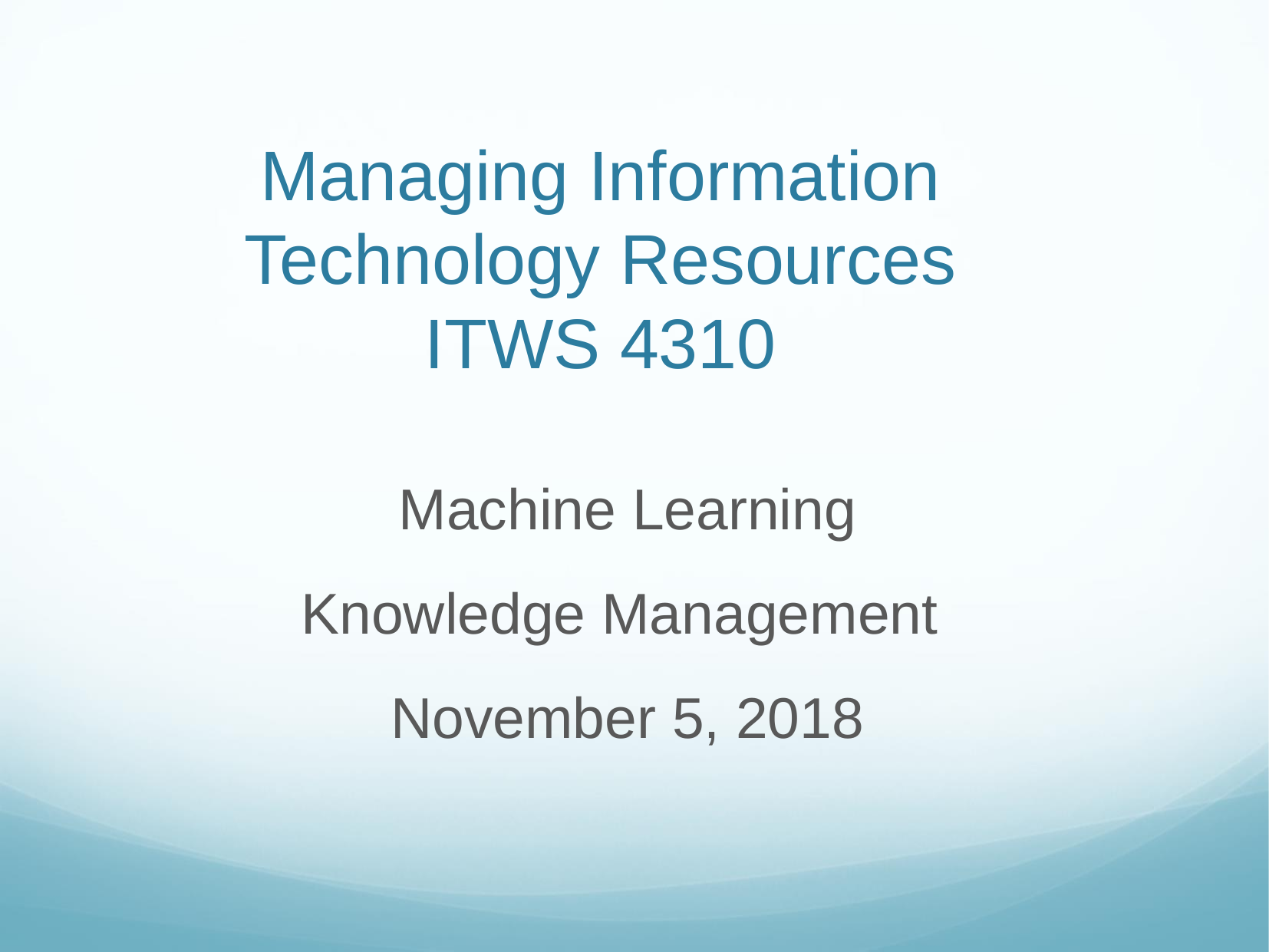

# Managing Information Technology Resources ITWS 4310
Machine Learning
Knowledge Management
November 5, 2018